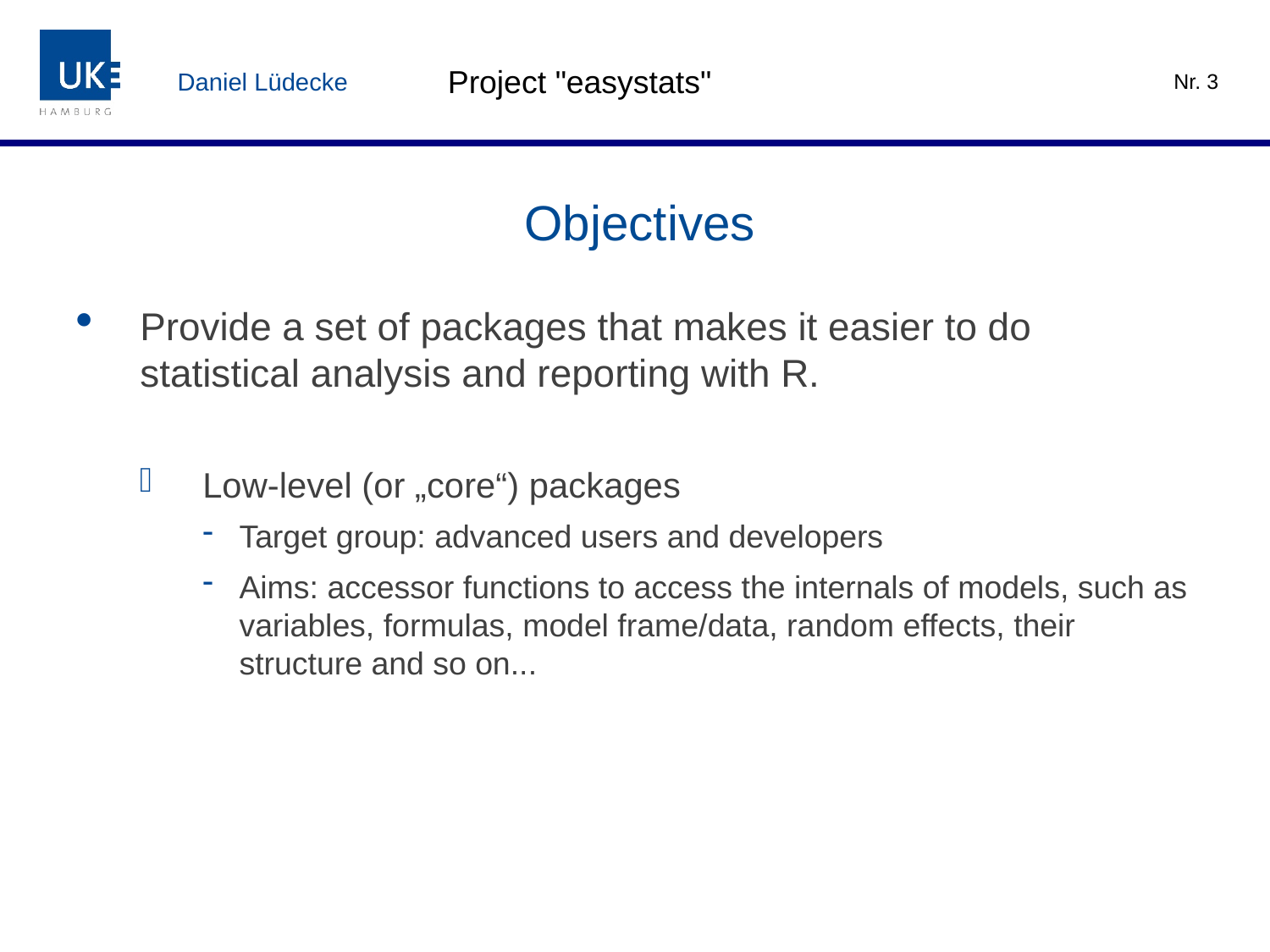

Daniel Lüdecke
Nr. 3
Project "easystats"
# Objectives
Provide a set of packages that makes it easier to do statistical analysis and reporting with R.

Low-level (or „core“) packages
Target group: advanced users and developers
Aims: accessor functions to access the internals of models, such as variables, formulas, model frame/data, random effects, their structure and so on...